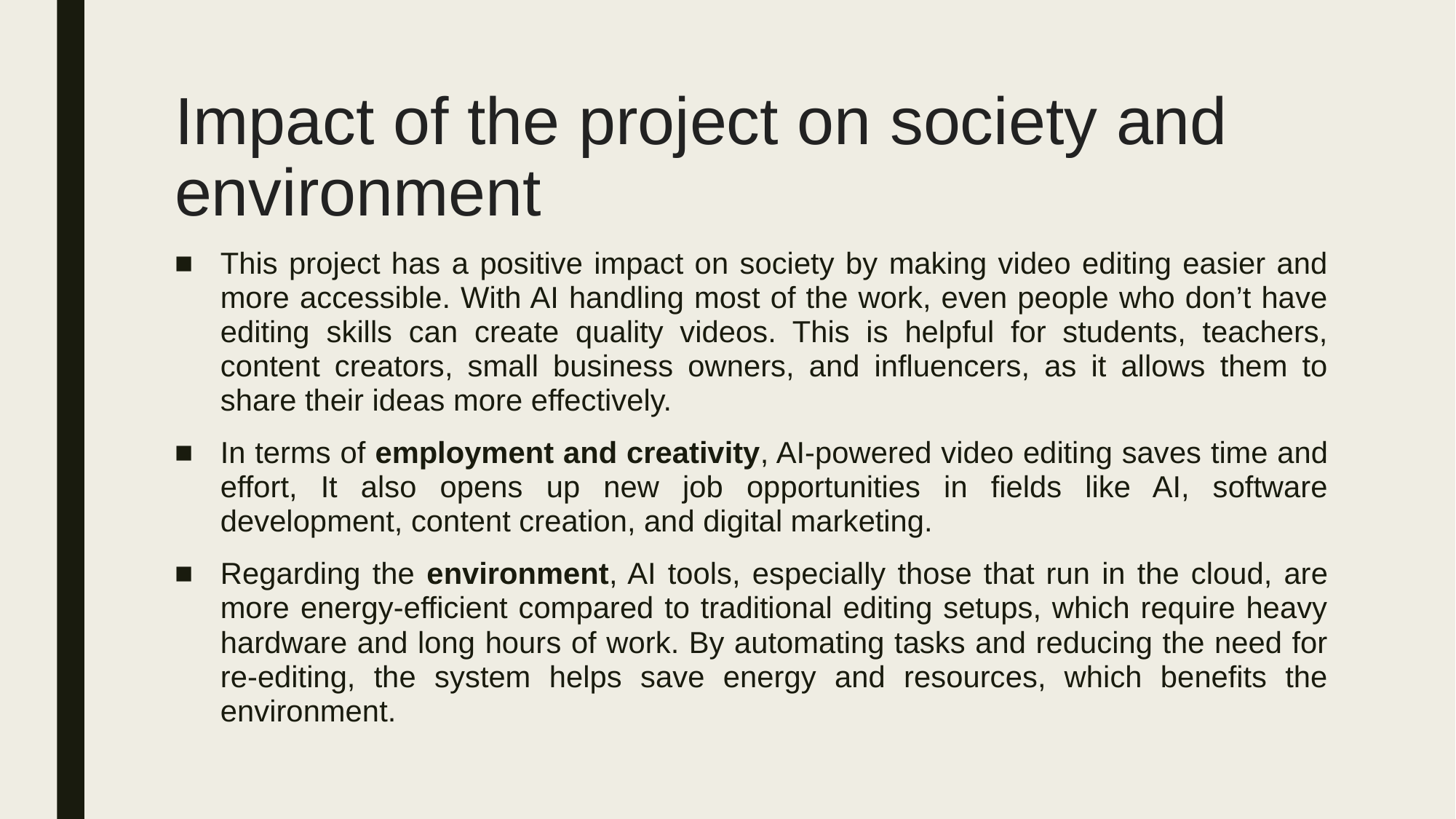

# Impact of the project on society and environment
This project has a positive impact on society by making video editing easier and more accessible. With AI handling most of the work, even people who don’t have editing skills can create quality videos. This is helpful for students, teachers, content creators, small business owners, and influencers, as it allows them to share their ideas more effectively.
In terms of employment and creativity, AI-powered video editing saves time and effort, It also opens up new job opportunities in fields like AI, software development, content creation, and digital marketing.
Regarding the environment, AI tools, especially those that run in the cloud, are more energy-efficient compared to traditional editing setups, which require heavy hardware and long hours of work. By automating tasks and reducing the need for re-editing, the system helps save energy and resources, which benefits the environment.